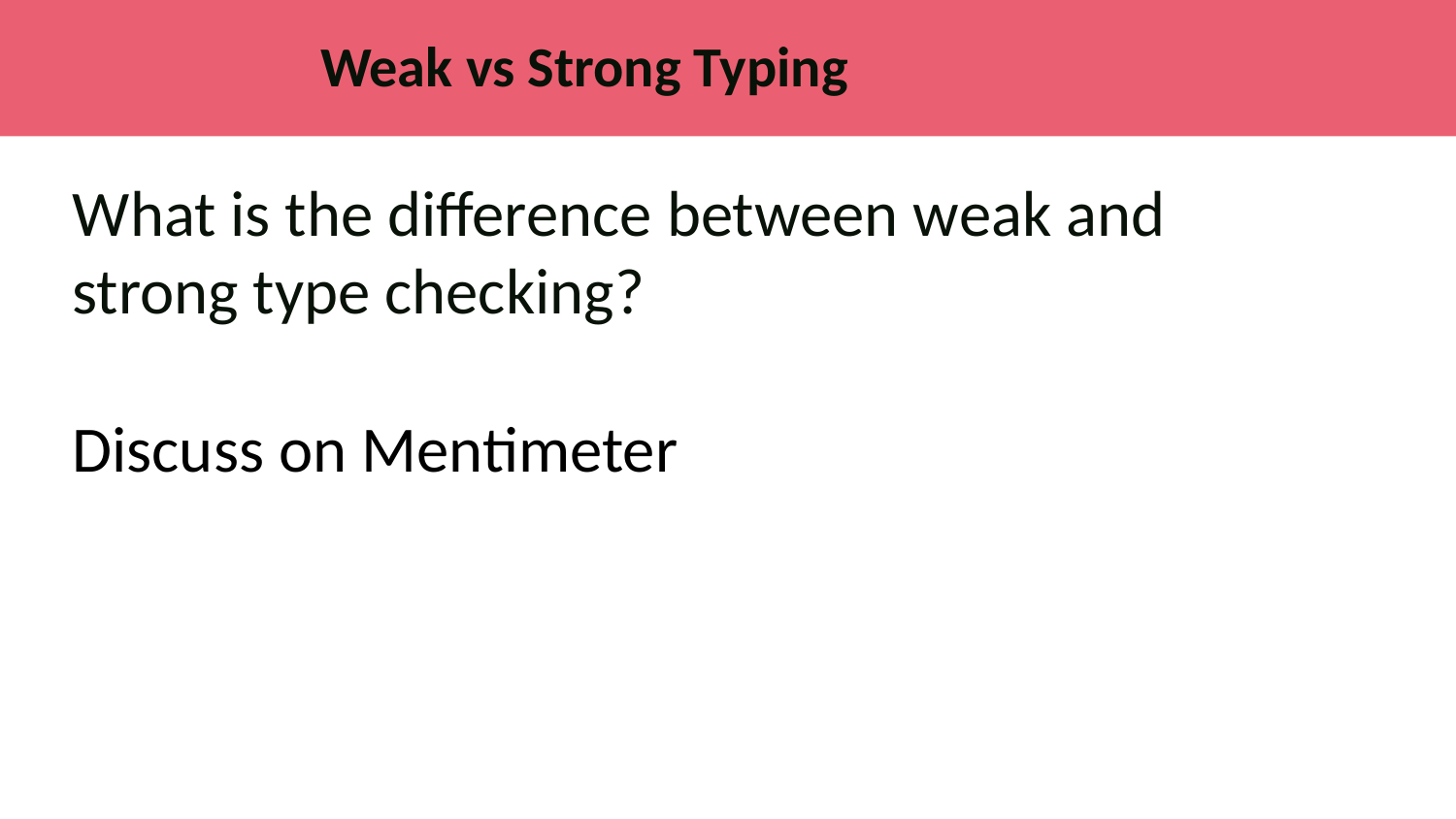

# Weak vs Strong Typing
What is the difference between weak and strong type checking?

Discuss on Mentimeter